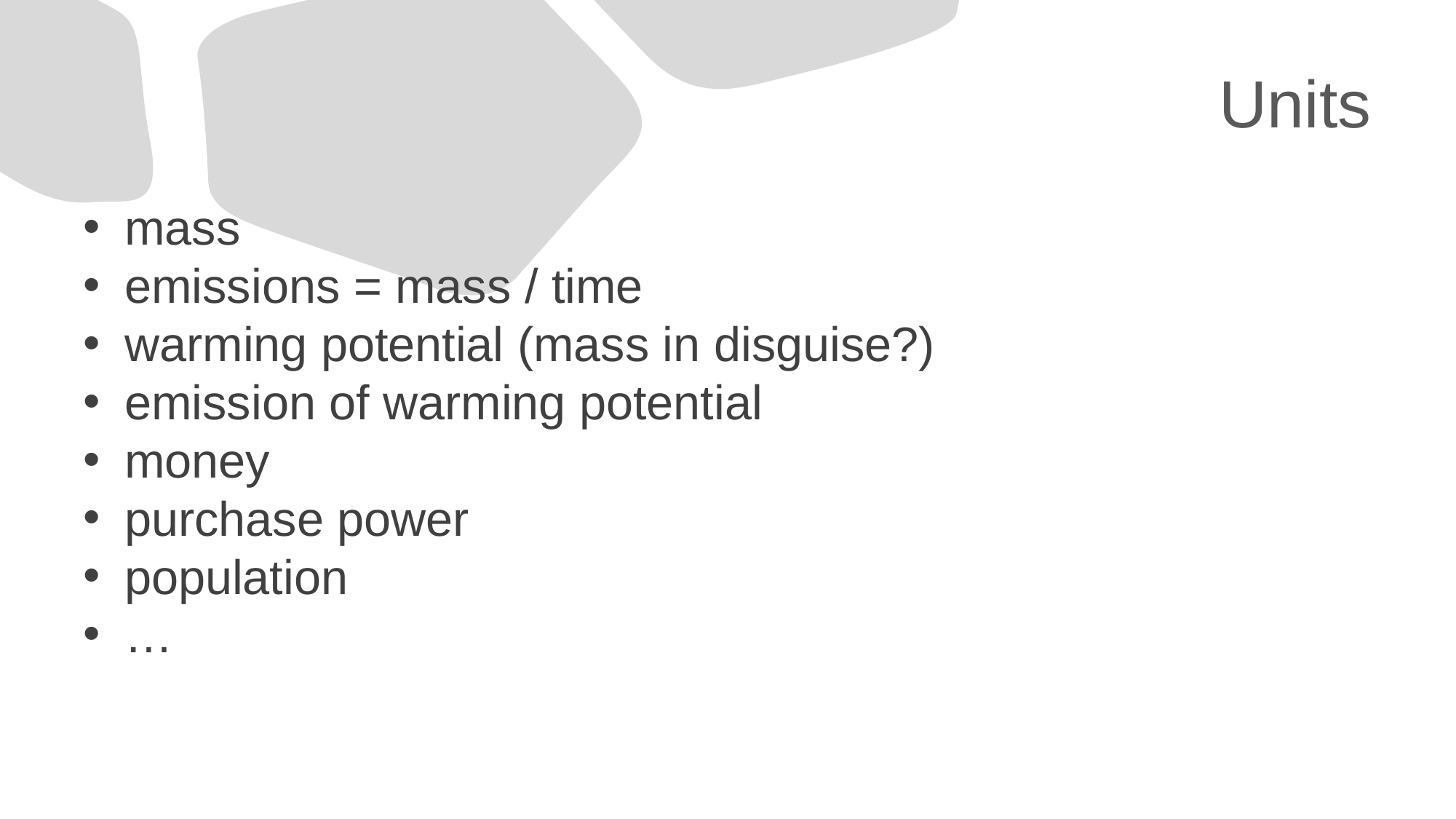

# Units
mass
emissions = mass / time
warming potential (mass in disguise?)
emission of warming potential
money
purchase power
population
…